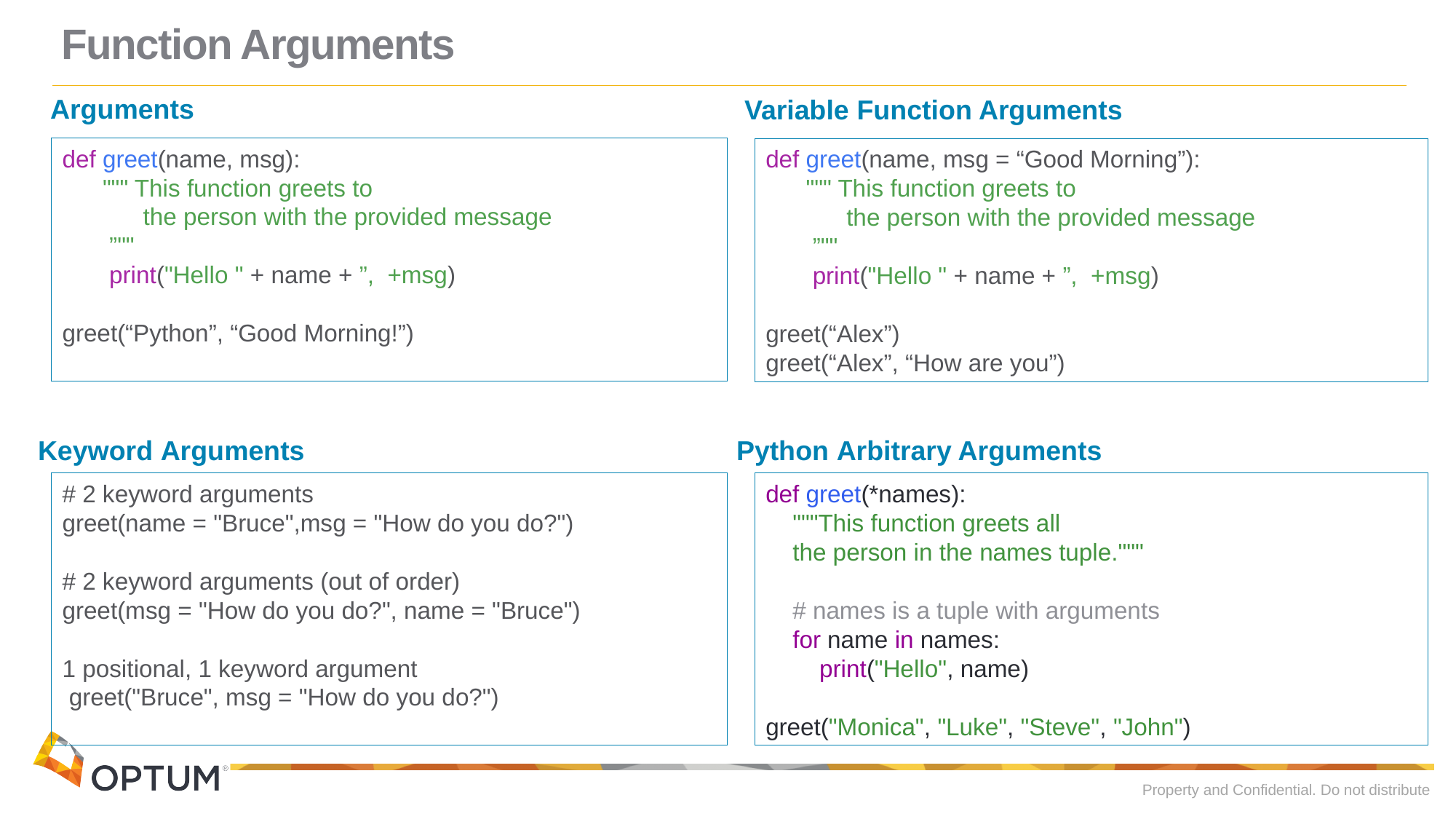

# Function Arguments
Arguments
Variable Function Arguments
def greet(name, msg):
      """ This function greets to
            the person with the provided message
       ”""
       print("Hello " + name + ”,  +msg)

greet(“Python”, “Good Morning!”)

def greet(name, msg = “Good Morning”):
      """ This function greets to
            the person with the provided message
       ”""
       print("Hello " + name + ”,  +msg)

greet(“Alex”)
greet(“Alex”, “How are you”)
Keyword Arguments
Python Arbitrary Arguments
# 2 keyword arguments
greet(name = "Bruce",msg = "How do you do?")

# 2 keyword arguments (out of order)
greet(msg = "How do you do?", name = "Bruce")

1 positional, 1 keyword argument
 greet("Bruce", msg = "How do you do?")

def greet(*names):
    """This function greets all
    the person in the names tuple."""

    # names is a tuple with arguments
    for name in names:
        print("Hello", name)

greet("Monica", "Luke", "Steve", "John")